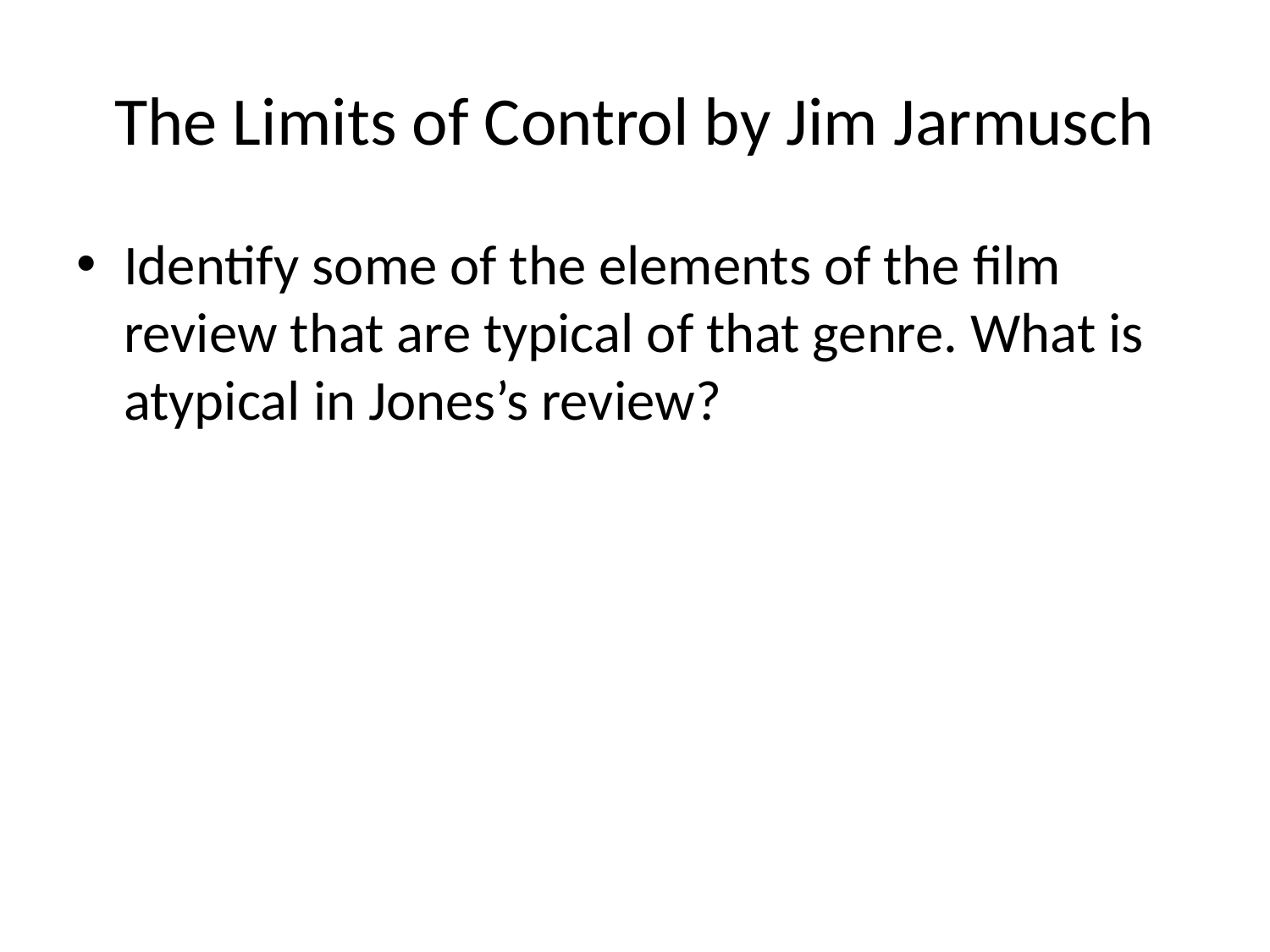

# The Limits of Control by Jim Jarmusch
Identify some of the elements of the film review that are typical of that genre. What is atypical in Jones’s review?